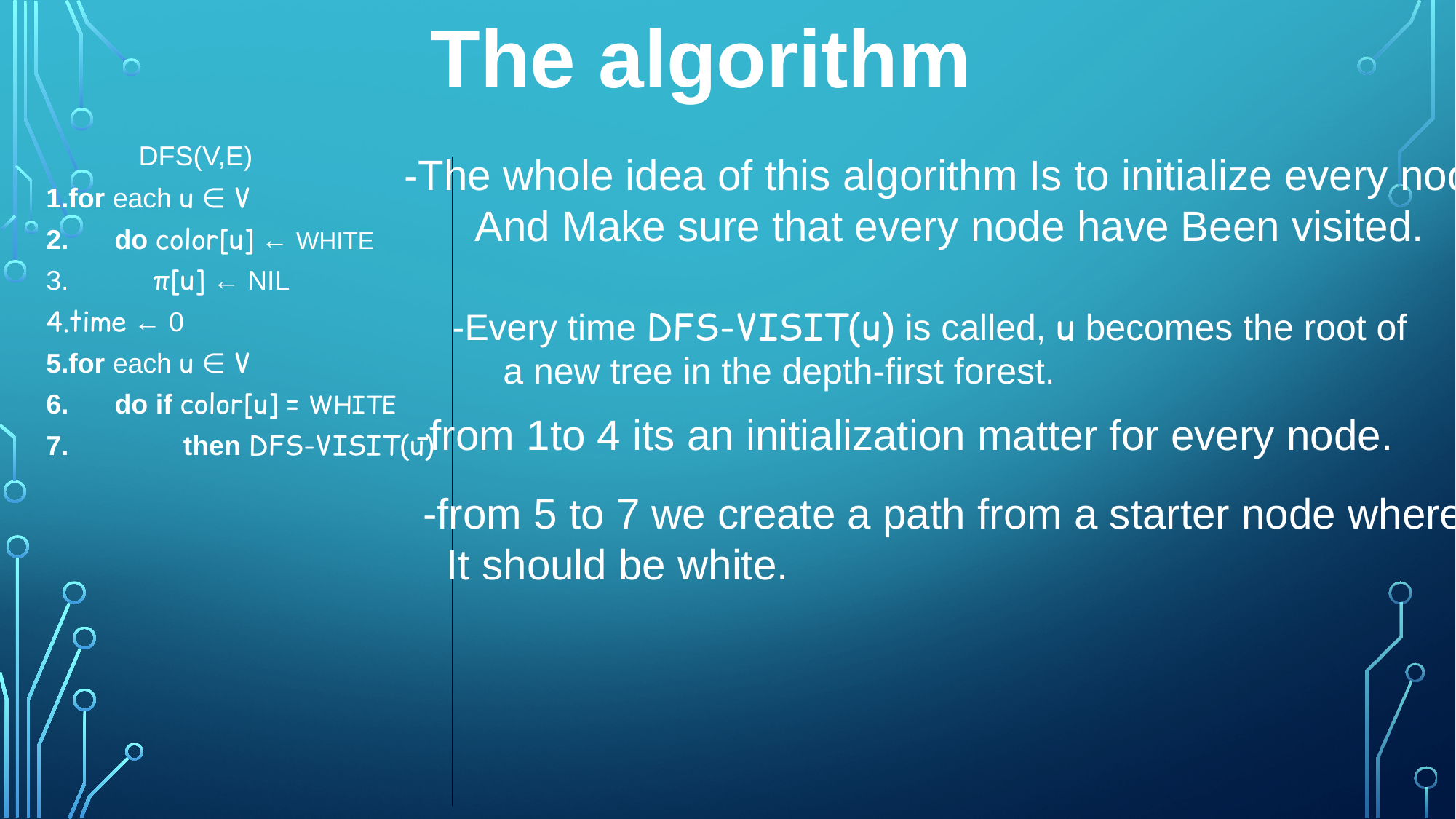

The algorithm
DFS(V,E)

for each u ∈ V
      do color[u] ← WHITE
           π[u] ← NIL
time ← 0
for each u ∈ V
      do if color[u] = WHITE
               then DFS-VISIT(u)
-The whole idea of this algorithm Is to initialize every node
And Make sure that every node have Been visited.
-Every time DFS-VISIT(u) is called, u becomes the root of       a new tree in the depth-first forest.
-from 1to 4 its an initialization matter for every node.
-from 5 to 7 we create a path from a starter node where
  It should be white.